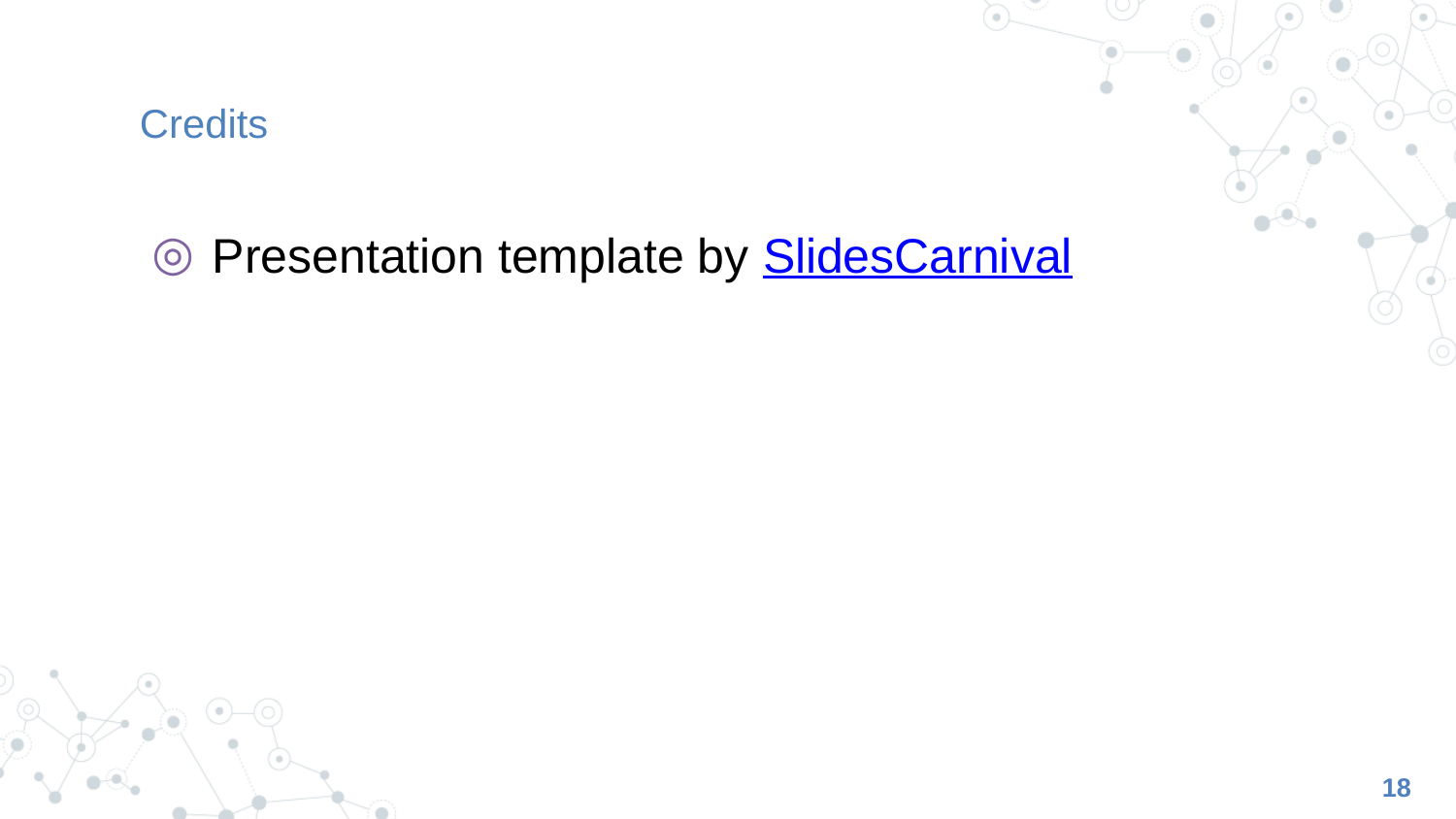

# Credits
Presentation template by SlidesCarnival
18